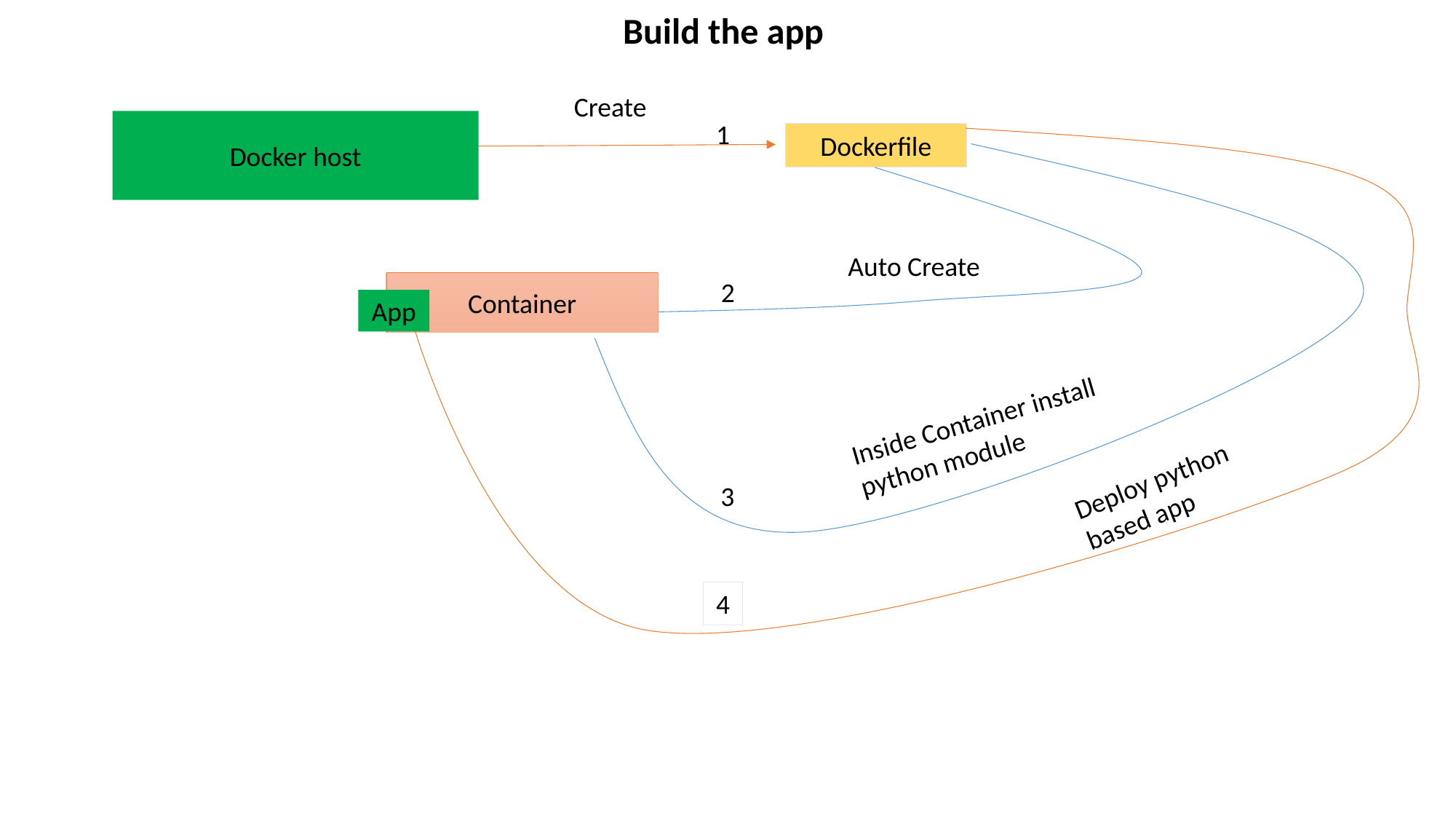

Build the app
Create
Docker host
1
Dockerfile

Auto Create
2
Container
App
Inside Container install python module
Deploy python based app
3
4